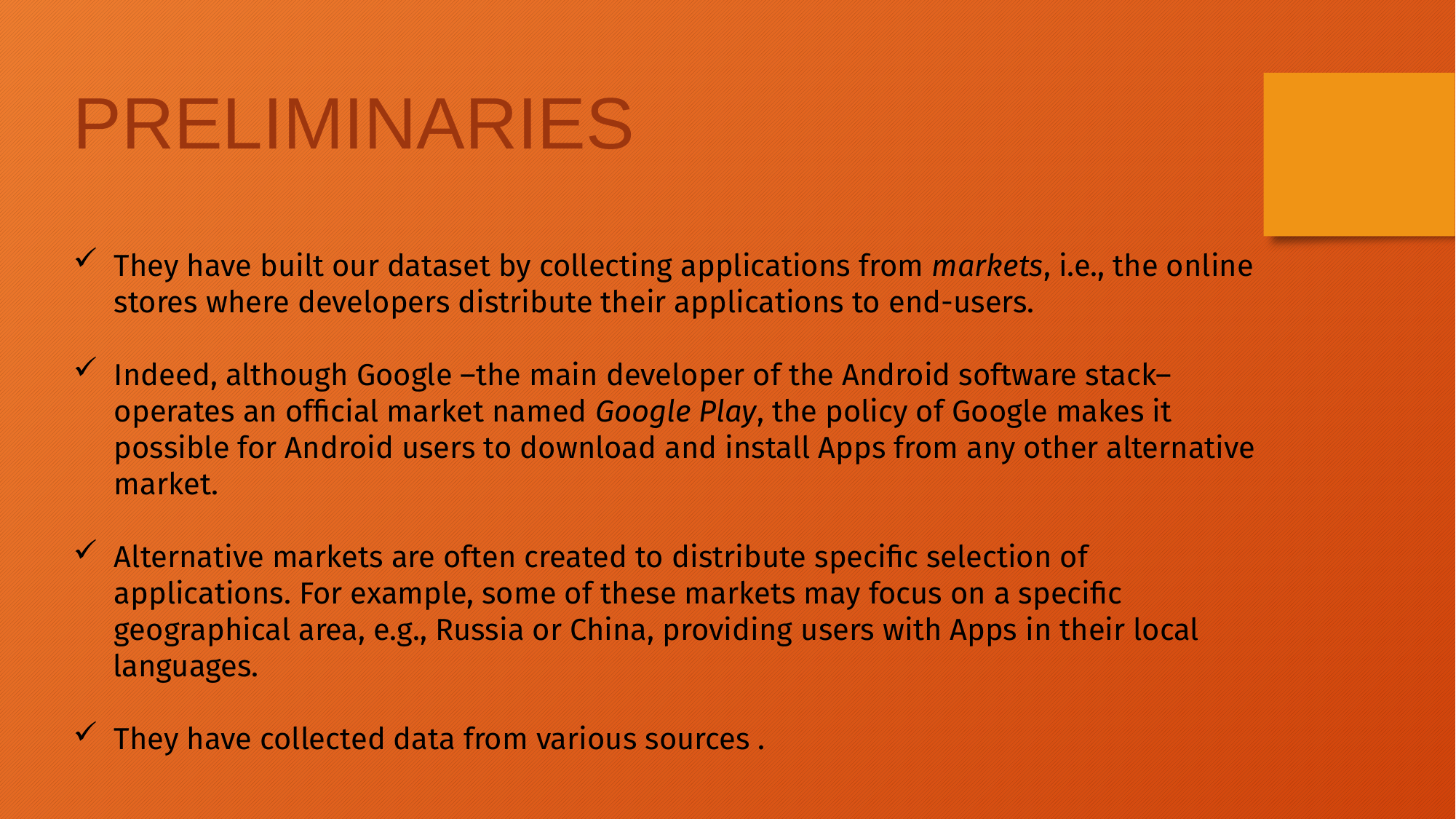

PRELIMINARIES
They have built our dataset by collecting applications from markets, i.e., the online stores where developers distribute their applications to end-users.

Indeed, although Google –the main developer of the Android software stack– operates an official market named Google Play, the policy of Google makes it possible for Android users to download and install Apps from any other alternative market.

Alternative markets are often created to distribute specific selection of applications. For example, some of these markets may focus on a specific geographical area, e.g., Russia or China, providing users with Apps in their local
     languages.

They have collected data from various sources .